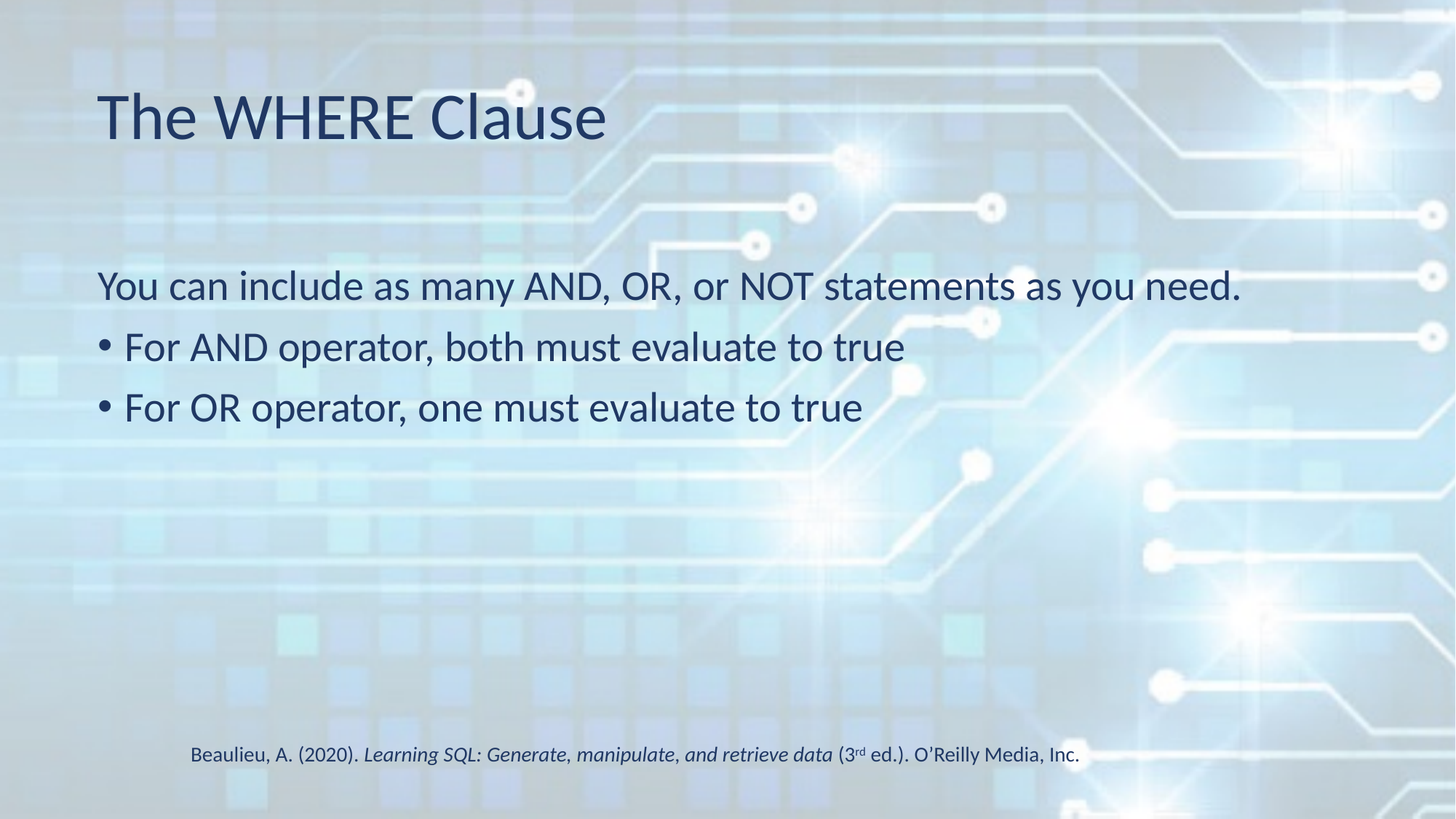

The WHERE Clause
You can include as many AND, OR, or NOT statements as you need.
For AND operator, both must evaluate to true
For OR operator, one must evaluate to true
Beaulieu, A. (2020). Learning SQL: Generate, manipulate, and retrieve data (3rd ed.). O’Reilly Media, Inc.